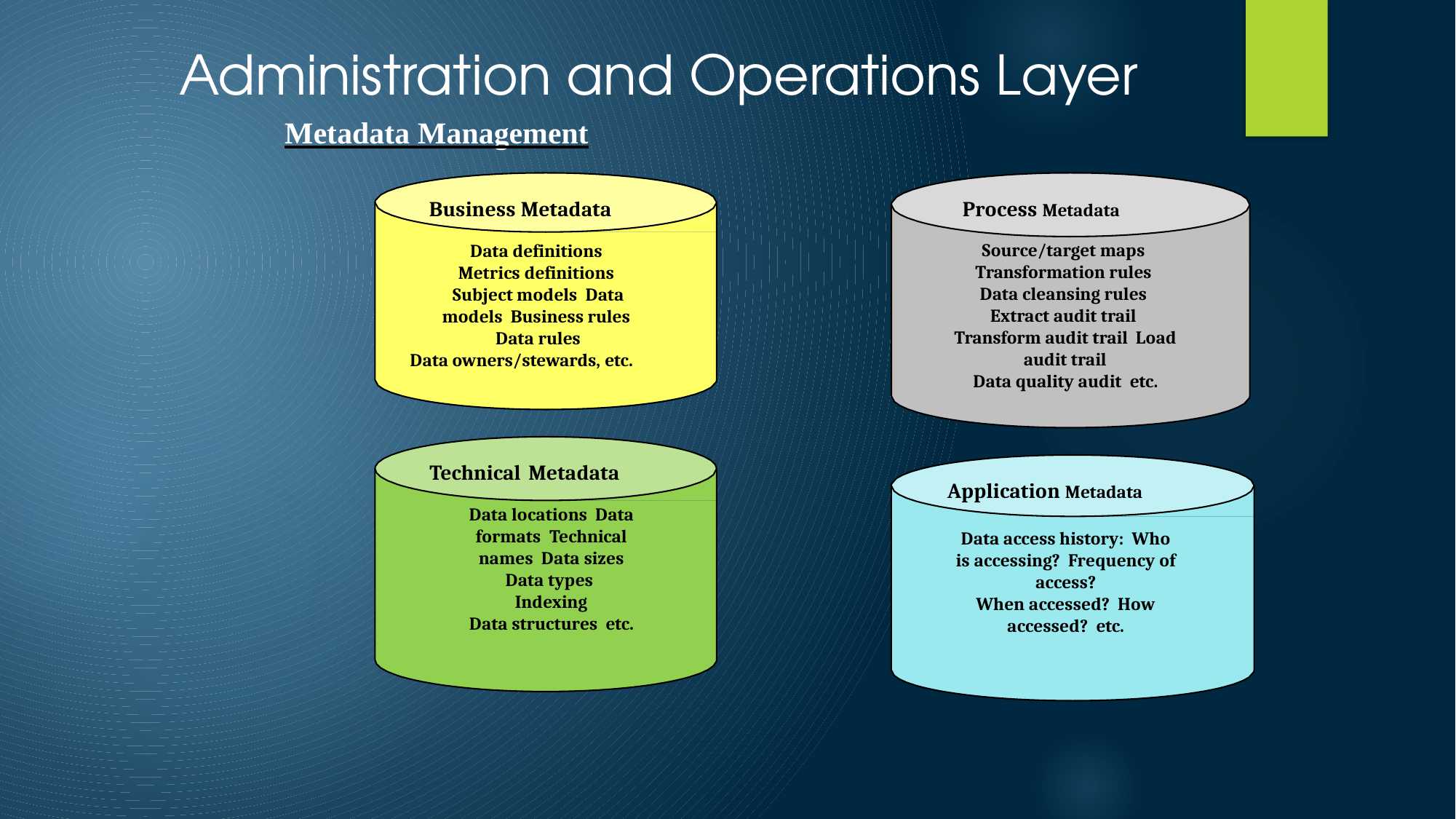

# Administration and Operations Layer
Metadata Management

Business Metadata
Process Metadata

Source/target maps  Transformation rules  Data cleansing rules  Extract audit trail  Transform audit trail  Load audit trail
Data quality audit  etc.
Data definitions  Metrics definitions  Subject models  Data models  Business rules  Data rules
Data owners/stewards, etc.

Technical Metadata

Application Metadata

Data locations  Data formats  Technical names  Data sizes
Data types  Indexing
Data structures  etc.
Data access history:  Who is accessing?  Frequency of access?
When accessed?  How accessed?  etc.